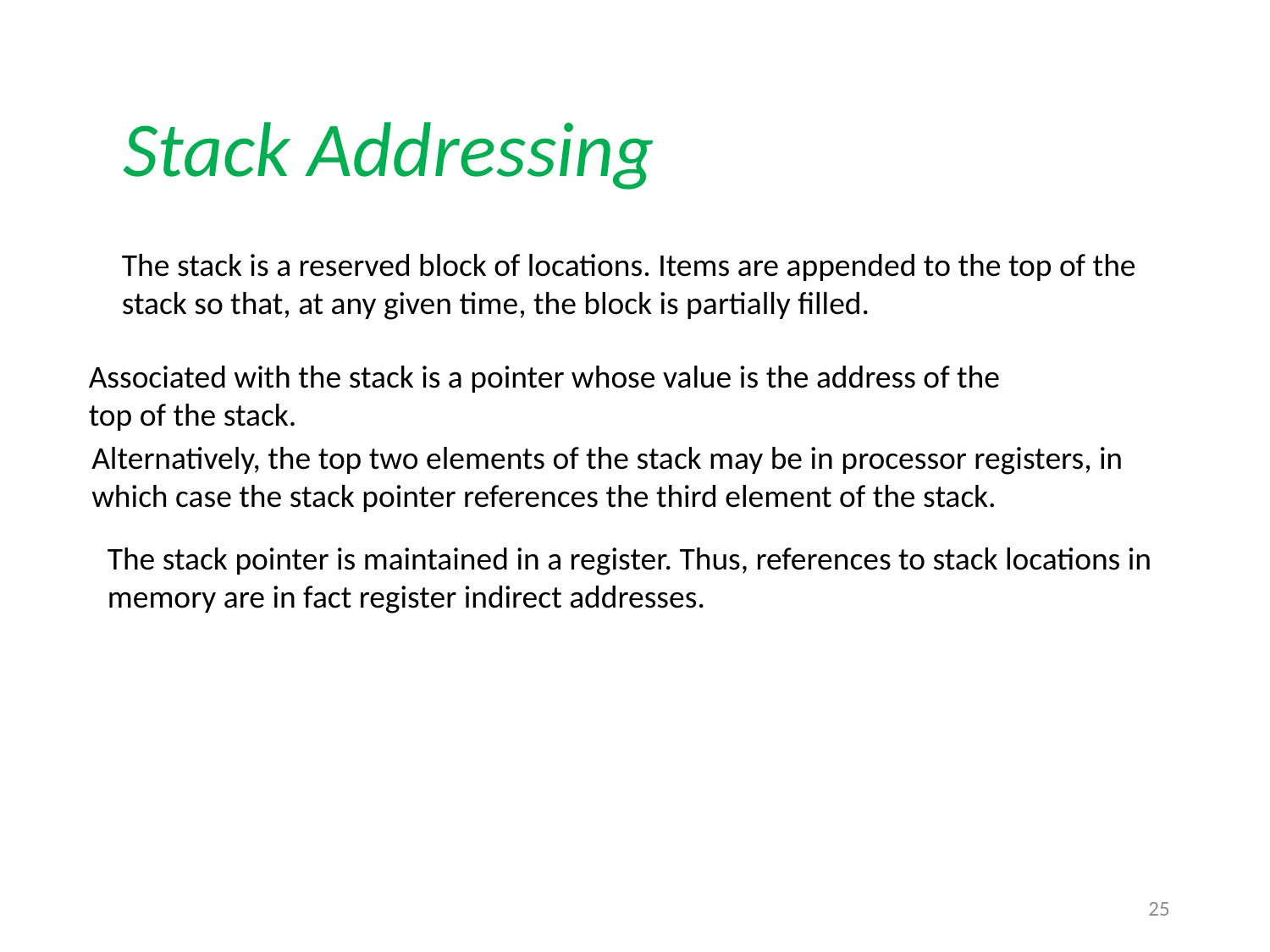

#
Stack Addressing
The stack is a reserved block of locations. Items are appended to the top of the stack so that, at any given time, the block is partially filled.
Associated with the stack is a pointer whose value is the address of the
top of the stack.
Alternatively, the top two elements of the stack may be in processor registers, in which case the stack pointer references the third element of the stack.
The stack pointer is maintained in a register. Thus, references to stack locations in
memory are in fact register indirect addresses.
25